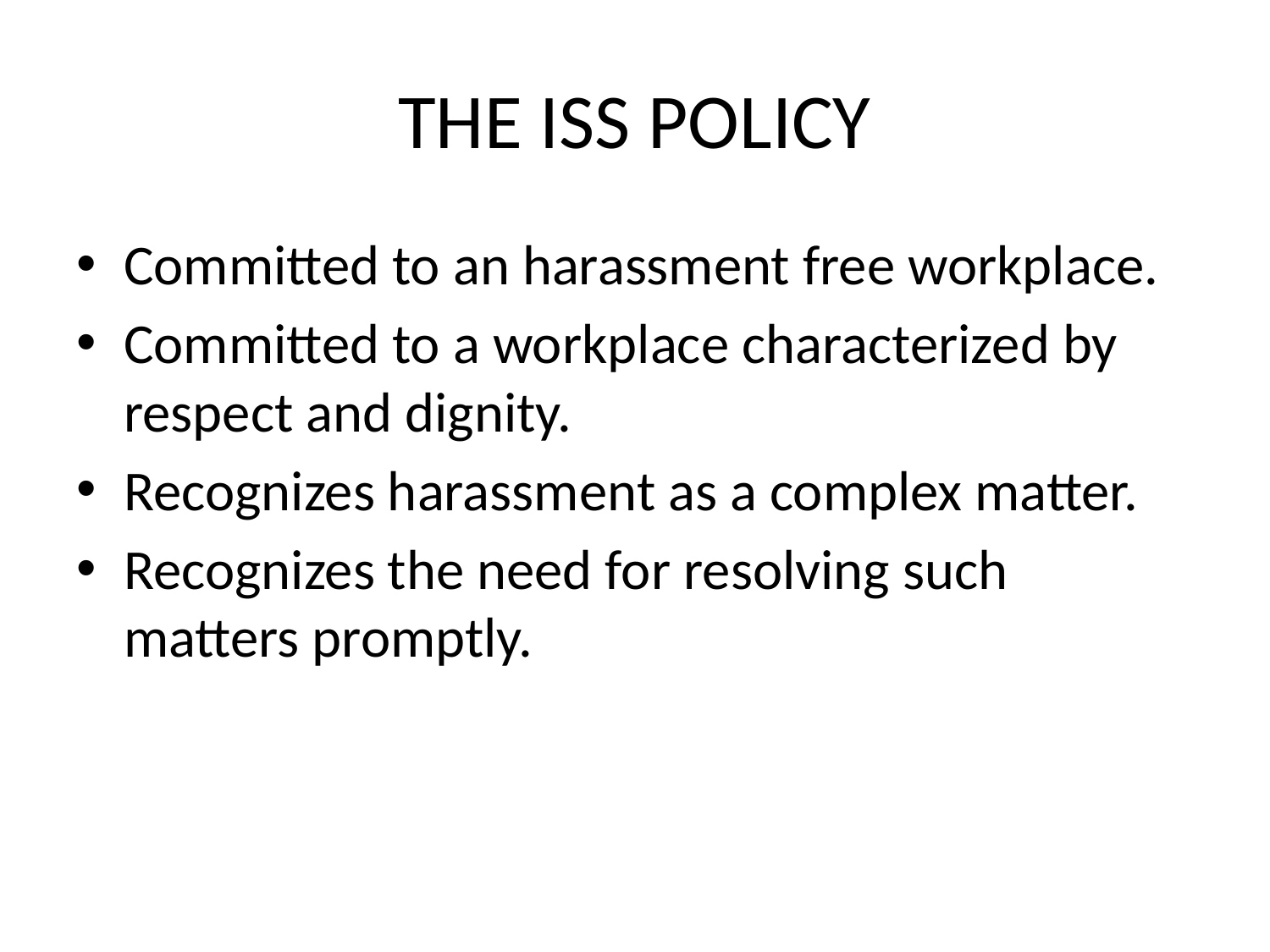

# THE ISS POLICY
Committed to an harassment free workplace.
Committed to a workplace characterized by respect and dignity.
Recognizes harassment as a complex matter.
Recognizes the need for resolving such matters promptly.